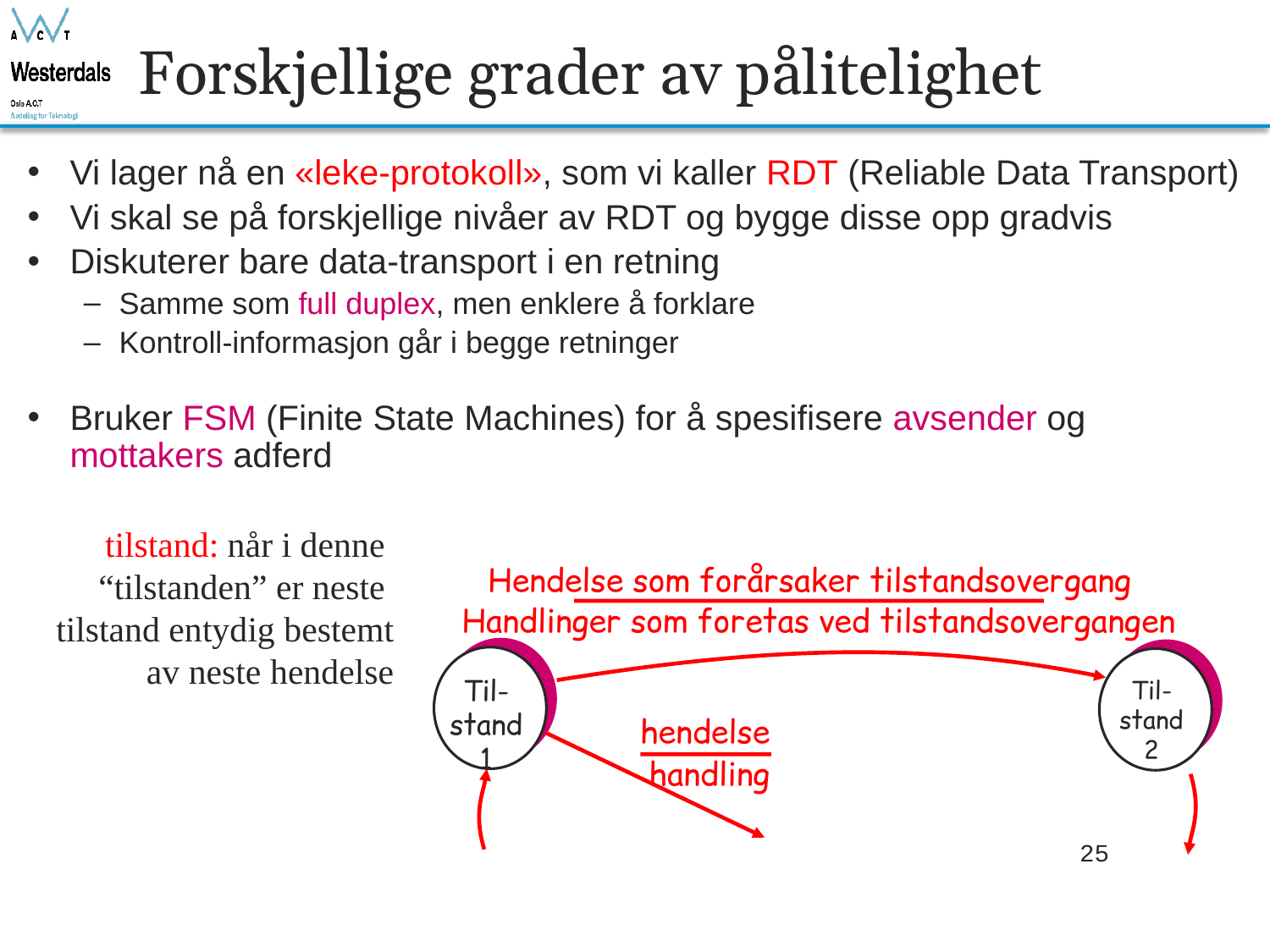

# Forskjellige grader av pålitelighet
Vi lager nå en «leke-protokoll», som vi kaller RDT (Reliable Data Transport)
Vi skal se på forskjellige nivåer av RDT og bygge disse opp gradvis
Diskuterer bare data-transport i en retning
Samme som full duplex, men enklere å forklare
Kontroll-informasjon går i begge retninger
Bruker FSM (Finite State Machines) for å spesifisere avsender og mottakers adferd
tilstand: når i denne
“tilstanden” er neste
tilstand entydig bestemt av neste hendelse
Hendelse som forårsaker tilstandsovergang
Handlinger som foretas ved tilstandsovergangen

Til-
stand
1

Til-
stand
2

hendelse
handling

25